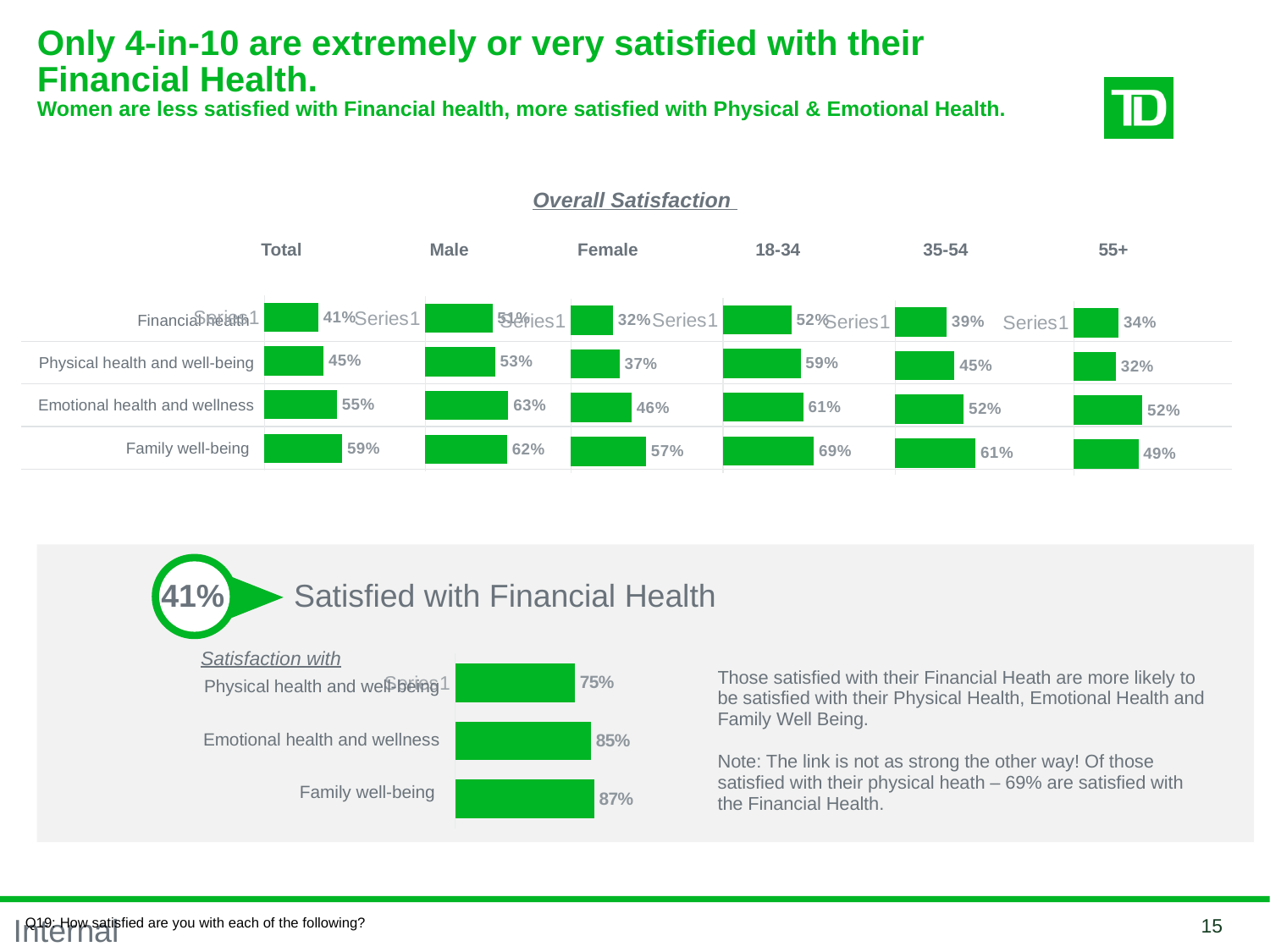

Only 4-in-10 are extremely or very satisfied with their Financial Health.
Women are less satisfied with Financial health, more satisfied with Physical & Emotional Health.
Overall Satisfaction
| Total | Male | Female | 18-34 | 35-54 | 55+ |
| --- | --- | --- | --- | --- | --- |

### Chart

| Category | Total |
|---|---|
|  | 0.41 |
|  | 0.45 |
|  | 0.55 |
|  | 0.59 |

### Chart

| Category | Total |
|---|---|
|  | 0.51 |
|  | 0.53 |
|  | 0.63 |
|  | 0.62 |

### Chart

| Category | Total |
|---|---|
|  | 0.52 |
|  | 0.59 |
|  | 0.61 |
|  | 0.69 |

### Chart

| Category | Total |
|---|---|
|  | 0.32 |
|  | 0.37 |
|  | 0.46 |
|  | 0.57 |

### Chart

| Category | Total |
|---|---|
|  | 0.39 |
|  | 0.45 |
|  | 0.52 |
|  | 0.61 |

### Chart

| Category | Total |
|---|---|
|  | 0.34 |
|  | 0.32 |
|  | 0.52 |
|  | 0.49 |
| Financial health |  |
| --- | --- |
| Physical health and well-being |  |
| Emotional health and wellness |  |
| Family well-being |  |

41%
Satisfied with Financial Health
Satisfaction with

### Chart

| Category | Total |
|---|---|
|  | 0.75 |
|  | 0.85 |
|  | 0.87 |
| Physical health and well-being |
| --- |
| Emotional health and wellness |
| Family well-being |
Those satisfied with their Financial Heath are more likely to be satisfied with their Physical Health, Emotional Health and Family Well Being.

Note: The link is not as strong the other way! Of those satisfied with their physical heath – 69% are satisfied with the Financial Health.
Q19: How satisfied are you with each of the following?
15